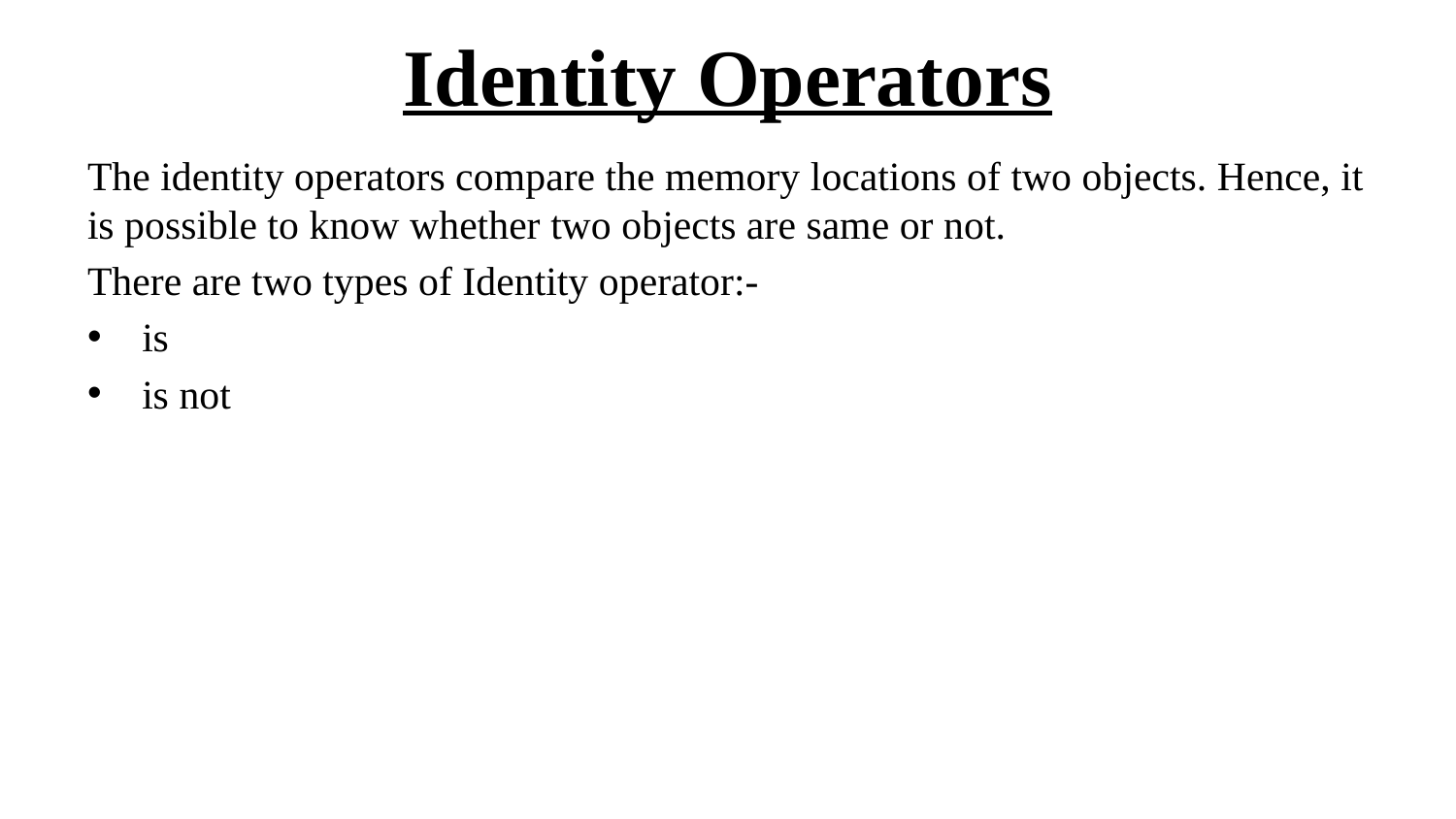

# Identity Operators
The identity operators compare the memory locations of two objects. Hence, it is possible to know whether two objects are same or not.
There are two types of Identity operator:-
is
is not